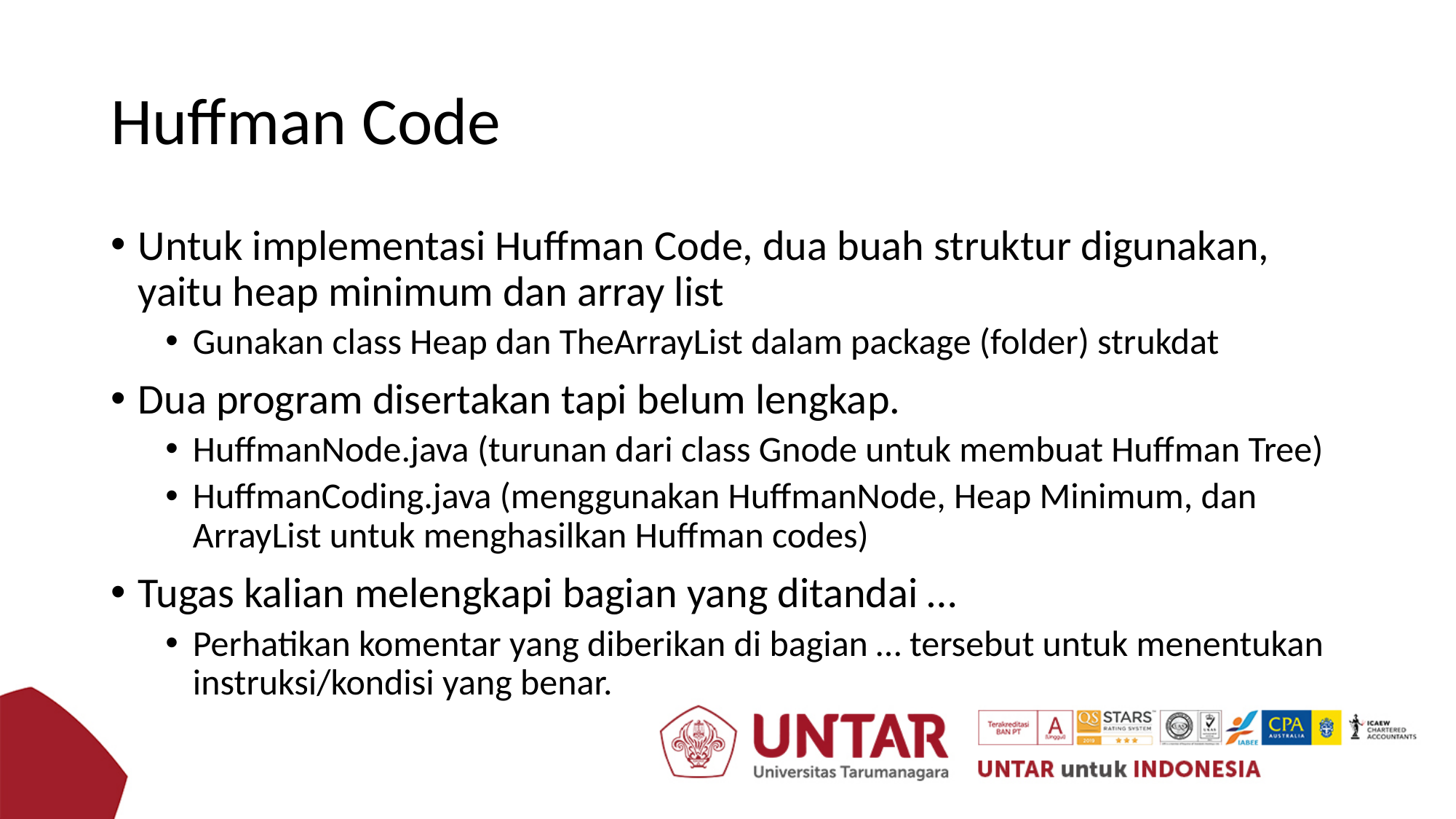

# Huffman Code
Untuk implementasi Huffman Code, dua buah struktur digunakan, yaitu heap minimum dan array list
Gunakan class Heap dan TheArrayList dalam package (folder) strukdat
Dua program disertakan tapi belum lengkap.
HuffmanNode.java (turunan dari class Gnode untuk membuat Huffman Tree)
HuffmanCoding.java (menggunakan HuffmanNode, Heap Minimum, dan ArrayList untuk menghasilkan Huffman codes)
Tugas kalian melengkapi bagian yang ditandai …
Perhatikan komentar yang diberikan di bagian … tersebut untuk menentukan instruksi/kondisi yang benar.